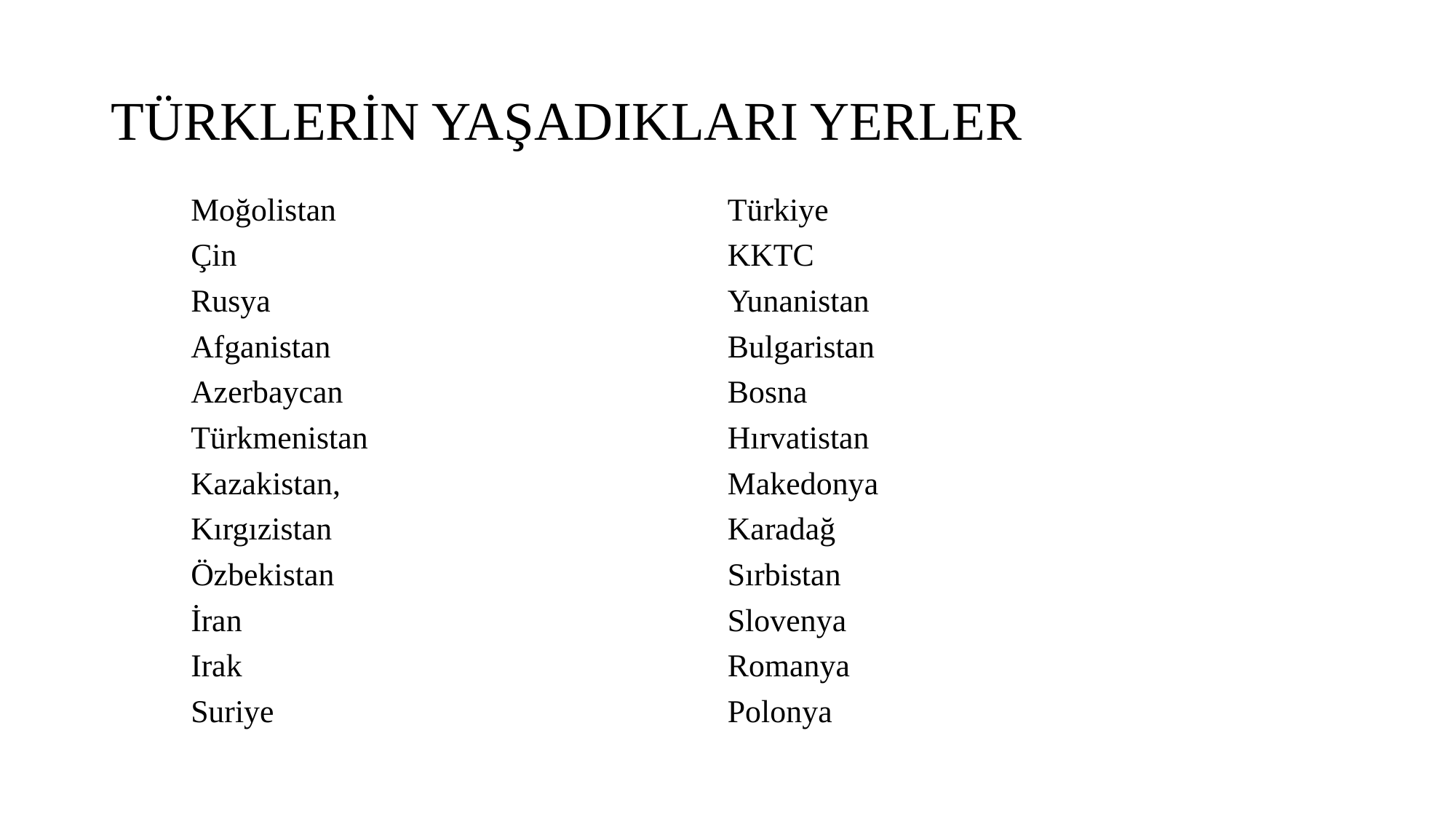

# TÜRKLERİN YAŞADIKLARI YERLER
Moğolistan
Çin
Rusya
Afganistan
Azerbaycan
Türkmenistan
Kazakistan,
Kırgızistan
Özbekistan
İran
Irak
Suriye
Türkiye
KKTC
Yunanistan
Bulgaristan
Bosna
Hırvatistan
Makedonya
Karadağ
Sırbistan
Slovenya
Romanya
Polonya